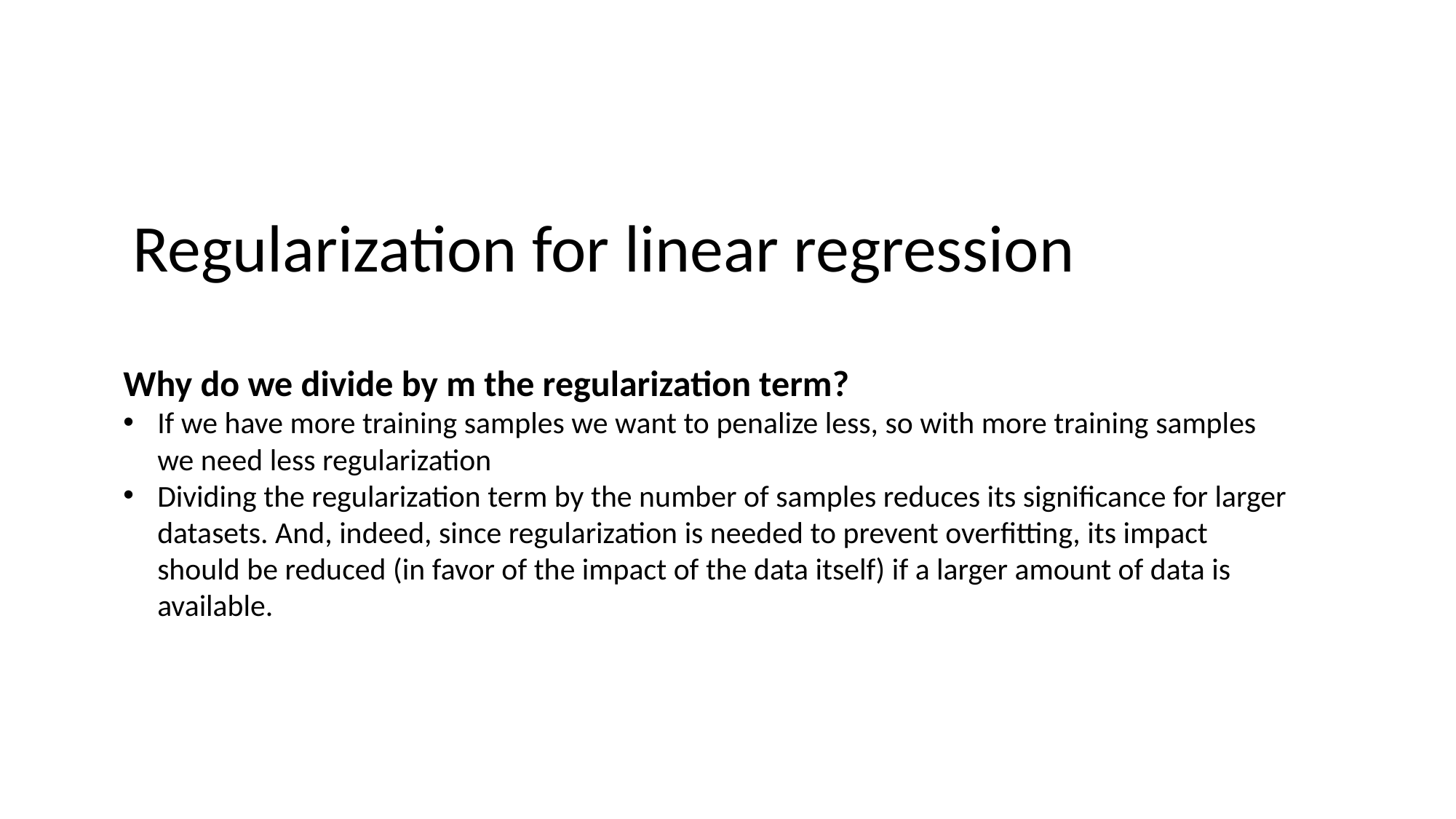

# Regularization for linear regression
Why do we divide by m the regularization term?
If we have more training samples we want to penalize less, so with more training samples we need less regularization
Dividing the regularization term by the number of samples reduces its significance for larger datasets. And, indeed, since regularization is needed to prevent overfitting, its impact should be reduced (in favor of the impact of the data itself) if a larger amount of data is available.